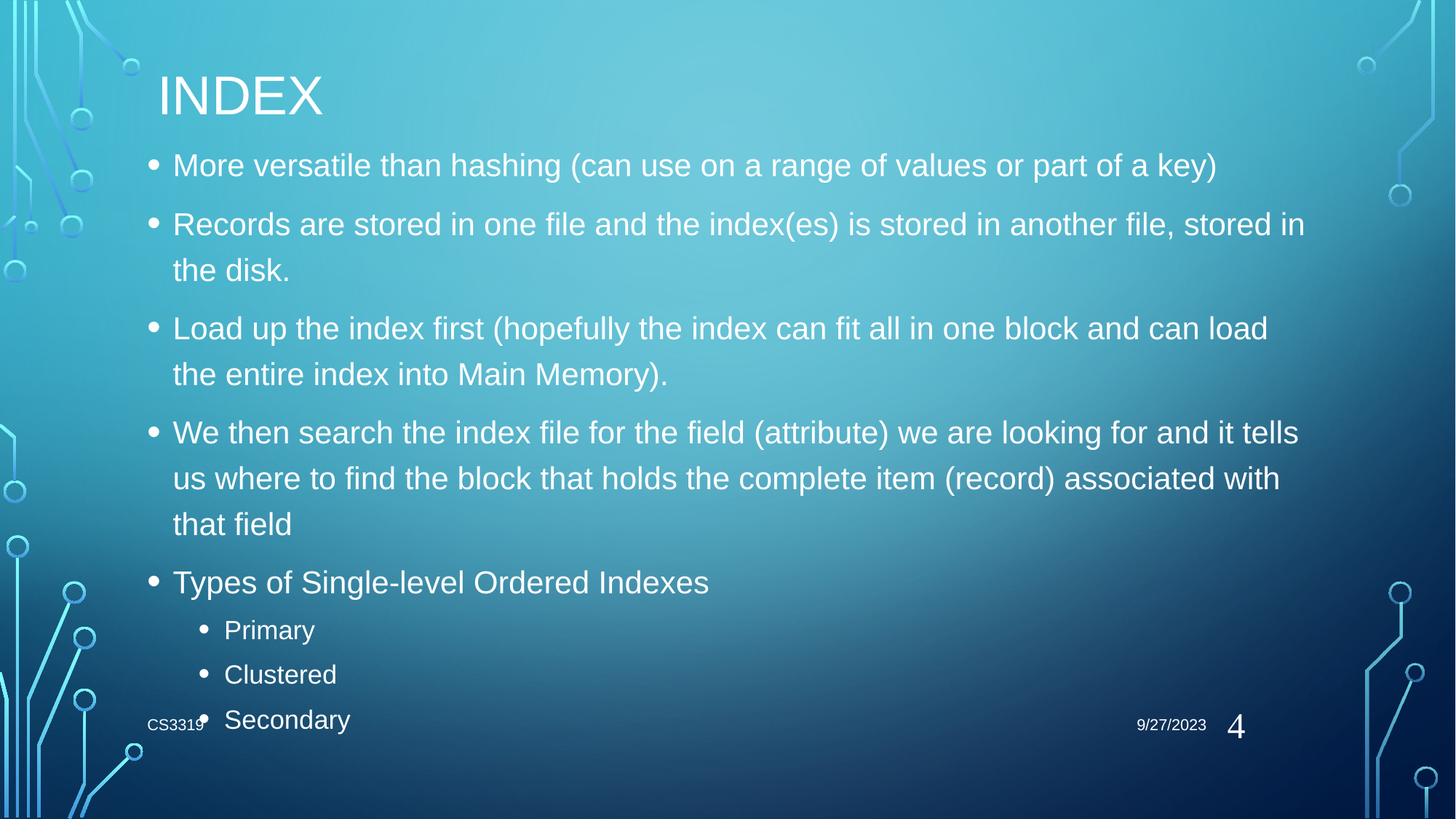

9/27/2023
# Index
More versatile than hashing (can use on a range of values or part of a key)
Records are stored in one file and the index(es) is stored in another file, stored in the disk.
Load up the index first (hopefully the index can fit all in one block and can load the entire index into Main Memory).
We then search the index file for the field (attribute) we are looking for and it tells us where to find the block that holds the complete item (record) associated with that field
Types of Single-level Ordered Indexes
Primary
Clustered
Secondary
4
CS3319